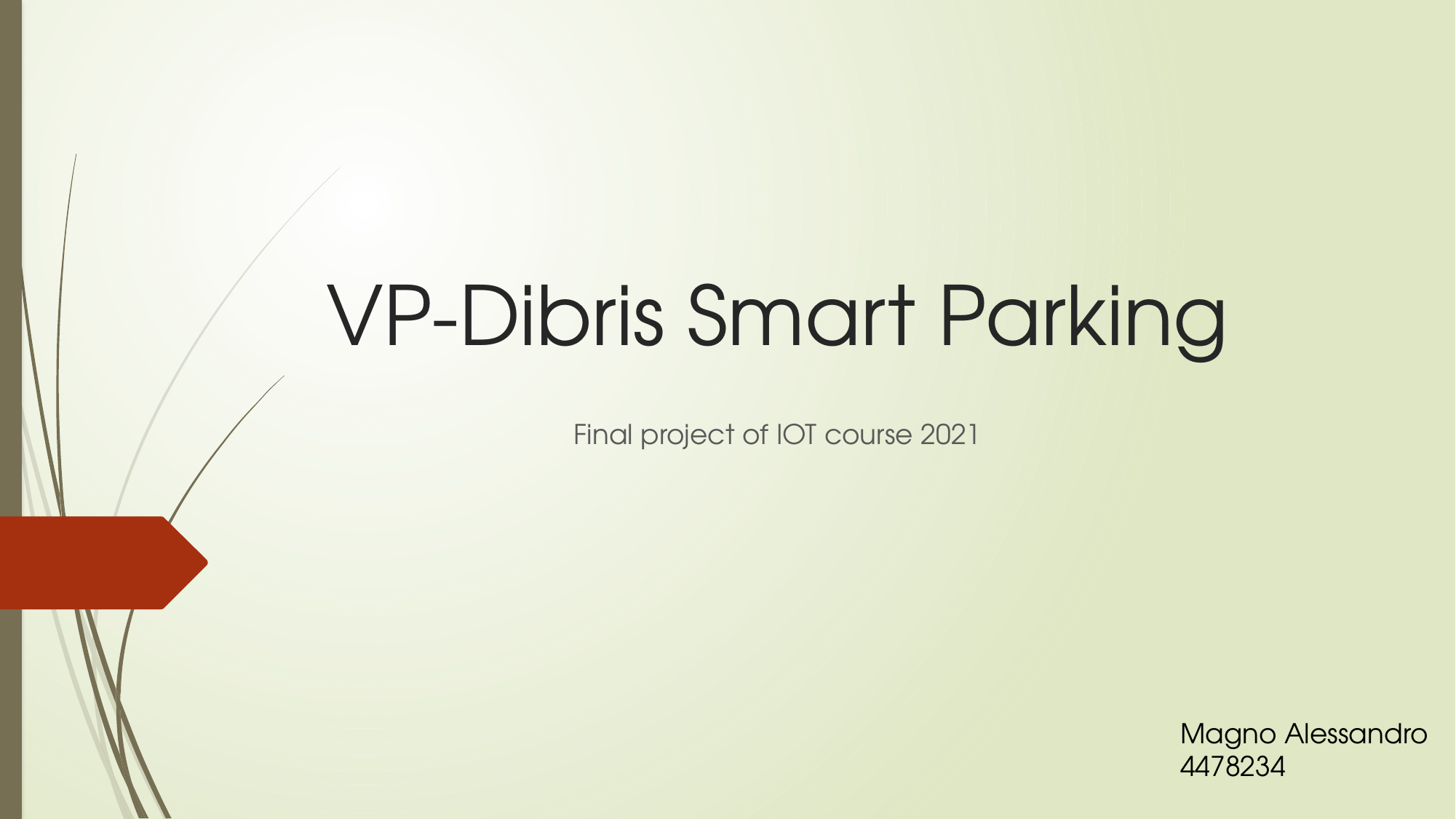

# VP-Dibris Smart Parking
Final project of IOT course 2021
Magno Alessandro
4478234